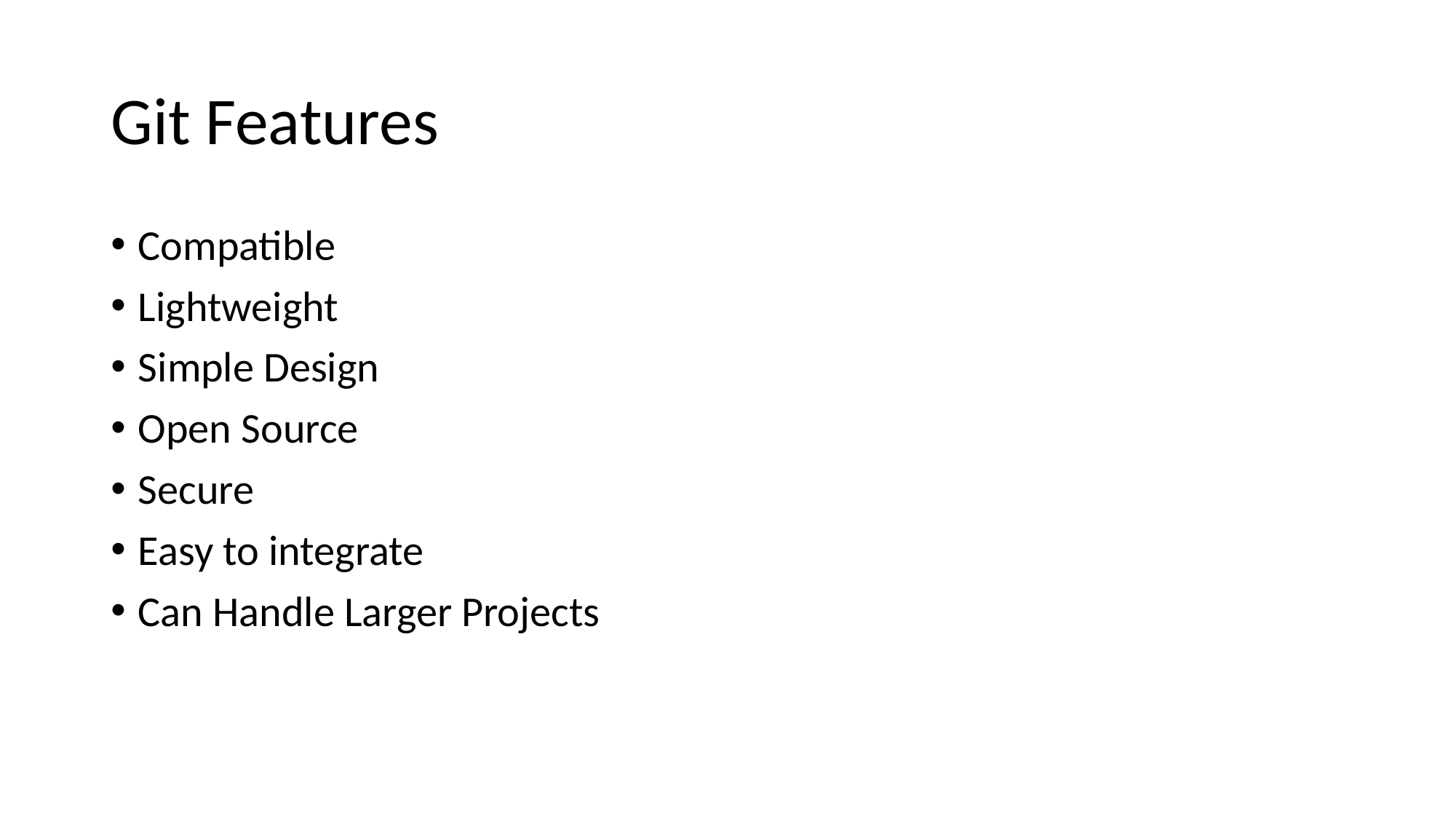

# Git Features
Compatible
Lightweight
Simple Design
Open Source
Secure
Easy to integrate
Can Handle Larger Projects